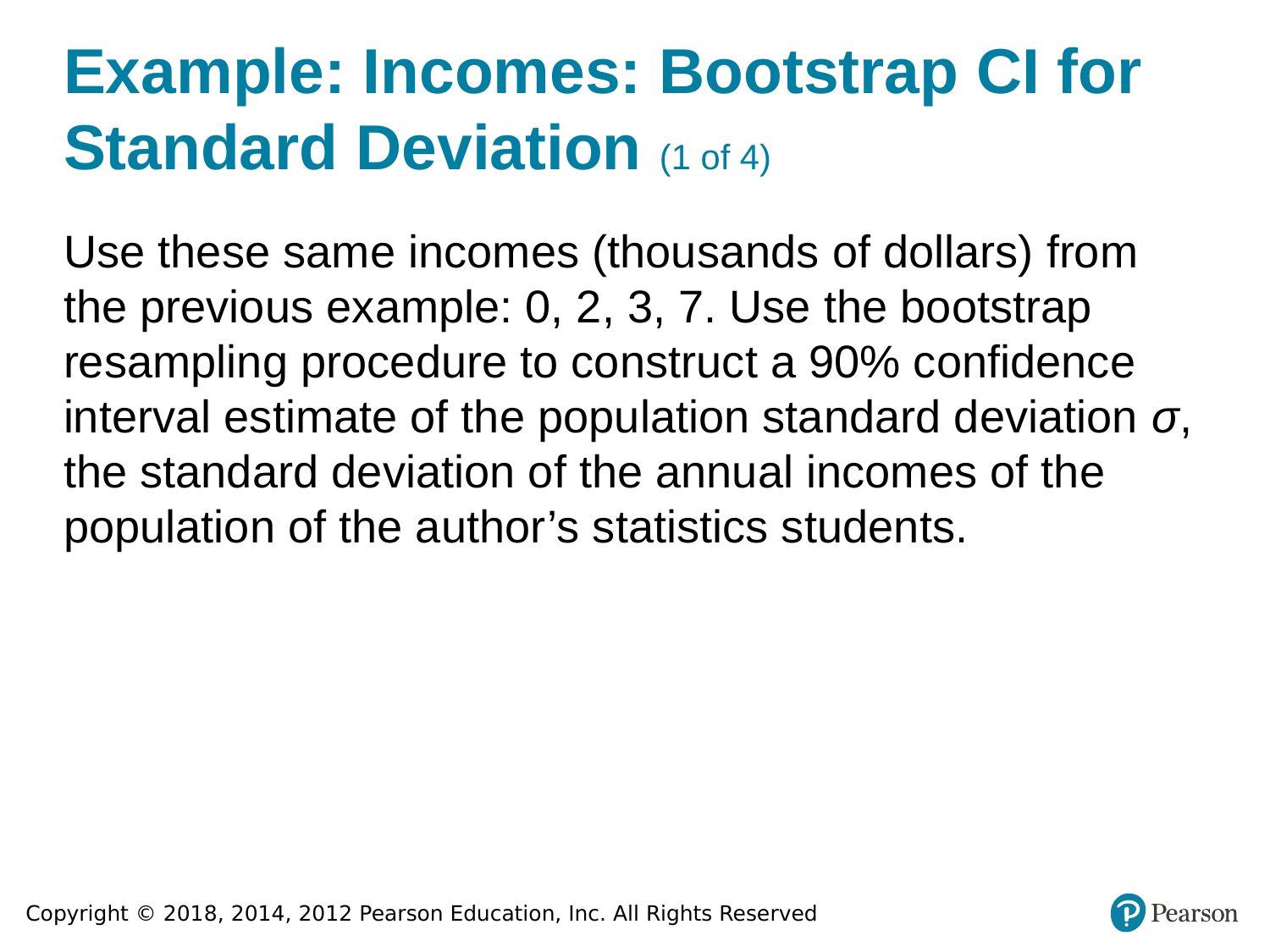

# Example: Incomes: Bootstrap CI for Standard Deviation (1 of 4)
Use these same incomes (thousands of dollars) from the previous example: 0, 2, 3, 7. Use the bootstrap resampling procedure to construct a 90% confidence interval estimate of the population standard deviation σ, the standard deviation of the annual incomes of the population of the author’s statistics students.